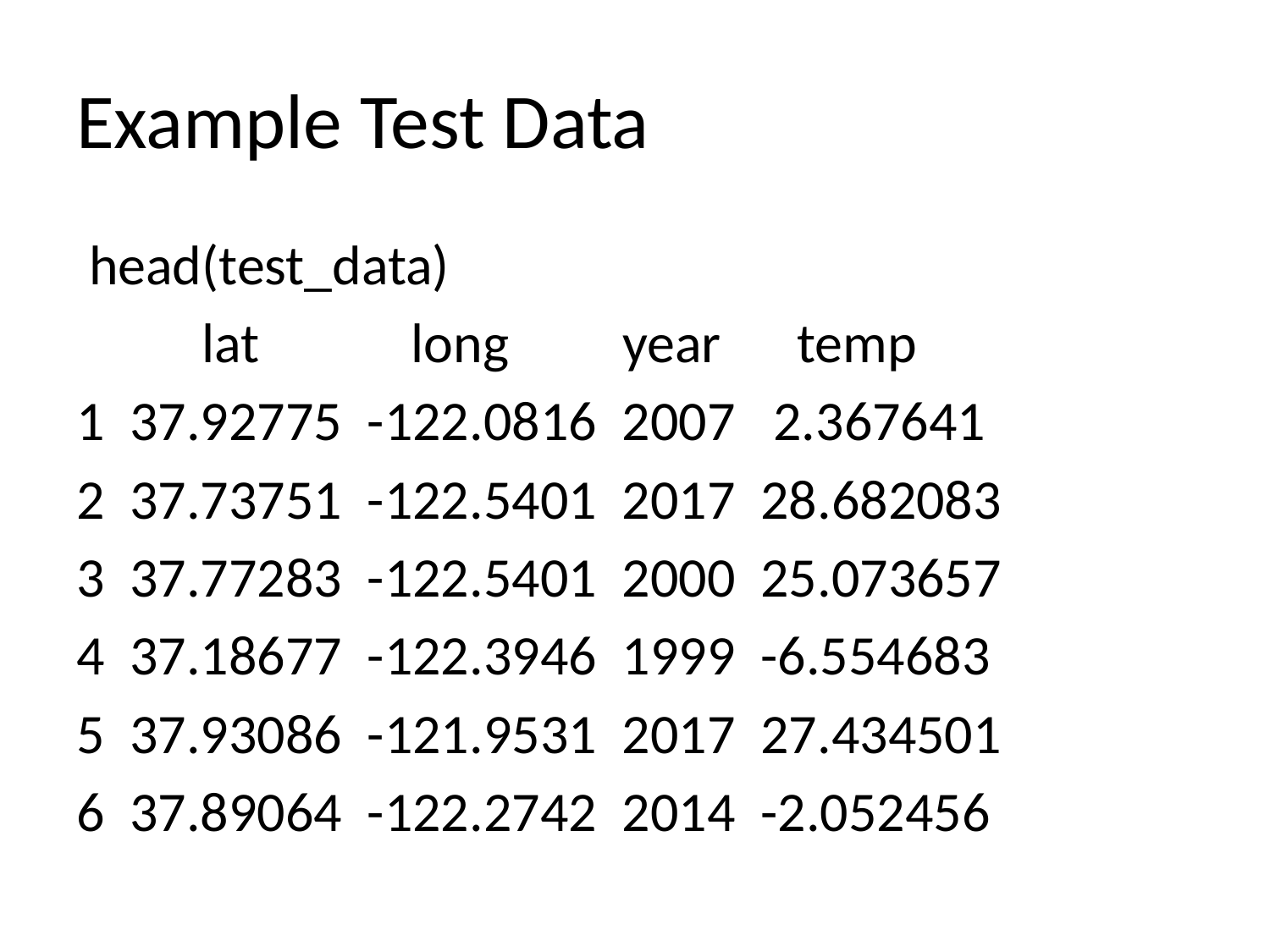

# Example Test Data
 head(test_data)
	lat            long         year      temp
1  37.92775  -122.0816  2007   2.367641
2  37.73751  -122.5401  2017  28.682083
3  37.77283  -122.5401  2000  25.073657
4  37.18677  -122.3946  1999  -6.554683
5  37.93086  -121.9531  2017  27.434501
6  37.89064  -122.2742  2014  -2.052456